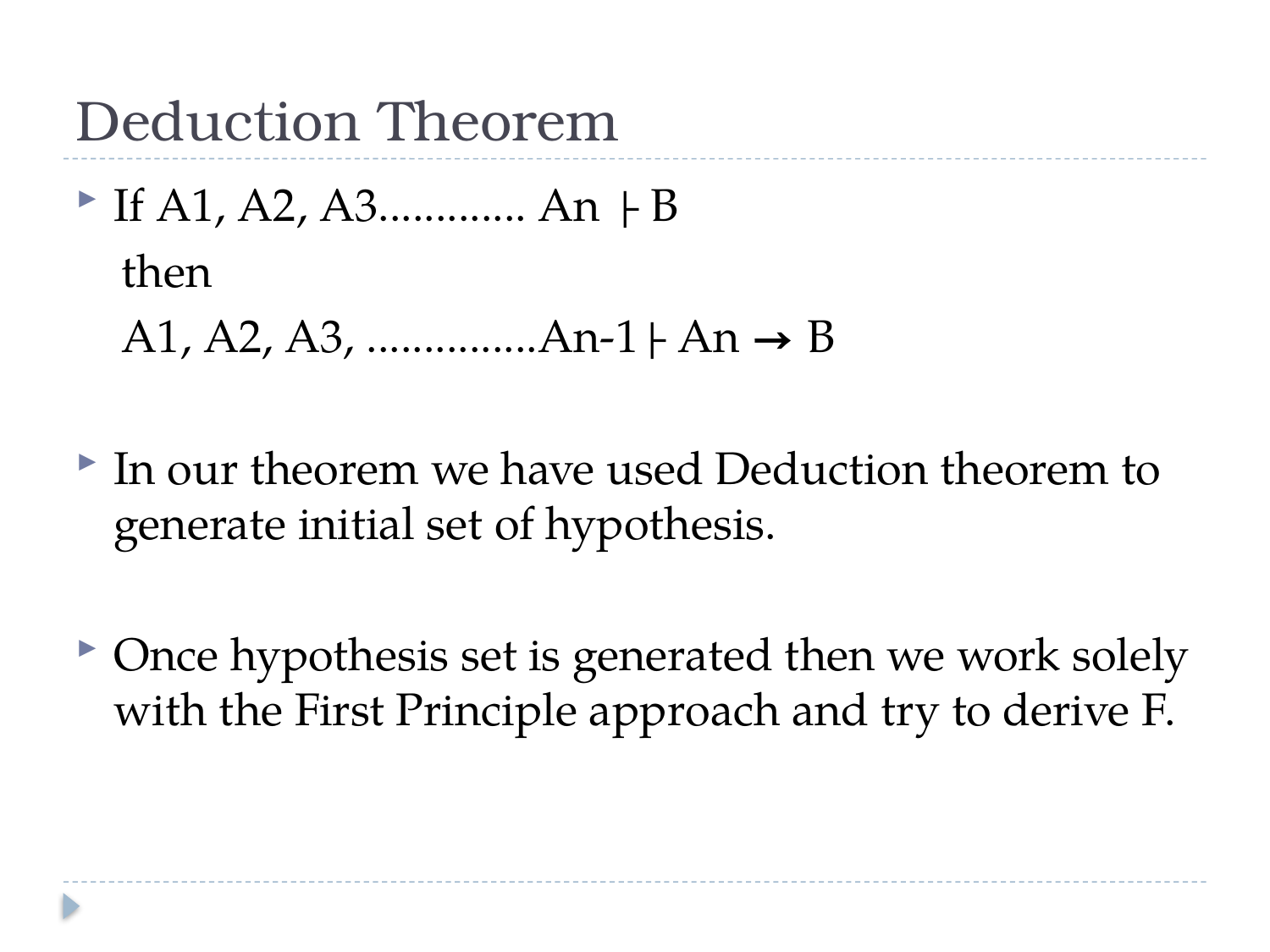

# Deduction Theorem
If A1, A2, A3............. An ├ B
    then
    A1, A2, A3, ...............An-1├ An → B

In our theorem we have used Deduction theorem to generate initial set of hypothesis.

Once hypothesis set is generated then we work solely with the First Principle approach and try to derive F.